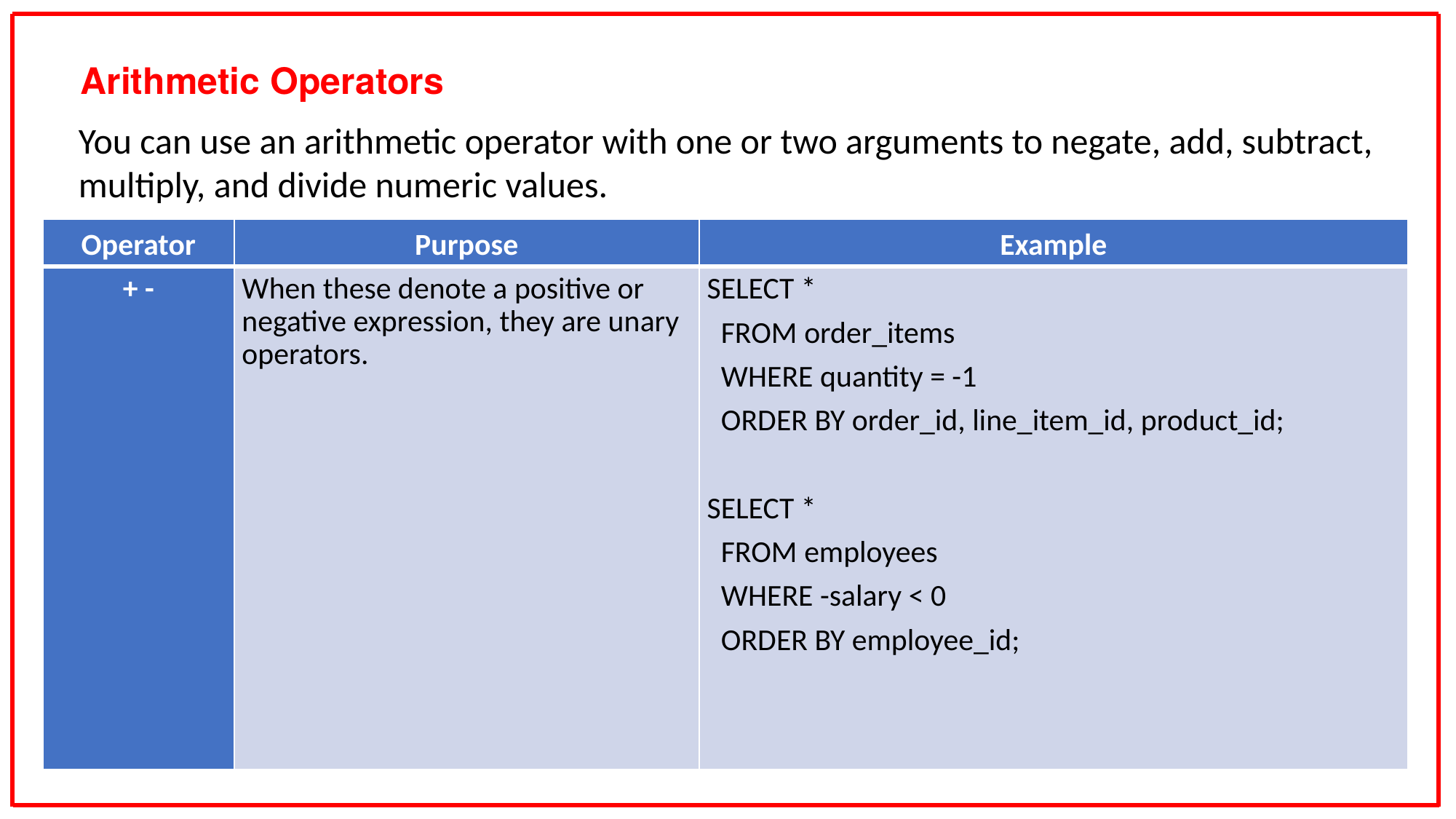

Arithmetic Operators
You can use an arithmetic operator with one or two arguments to negate, add, subtract, multiply, and divide numeric values.

| Operator | Purpose | Example |
| --- | --- | --- |
| + - | When these denote a positive or negative expression, they are unary operators. | SELECT \* FROM order\_items WHERE quantity = -1 ORDER BY order\_id, line\_item\_id, product\_id;   SELECT \* FROM employees WHERE -salary < 0 ORDER BY employee\_id; |